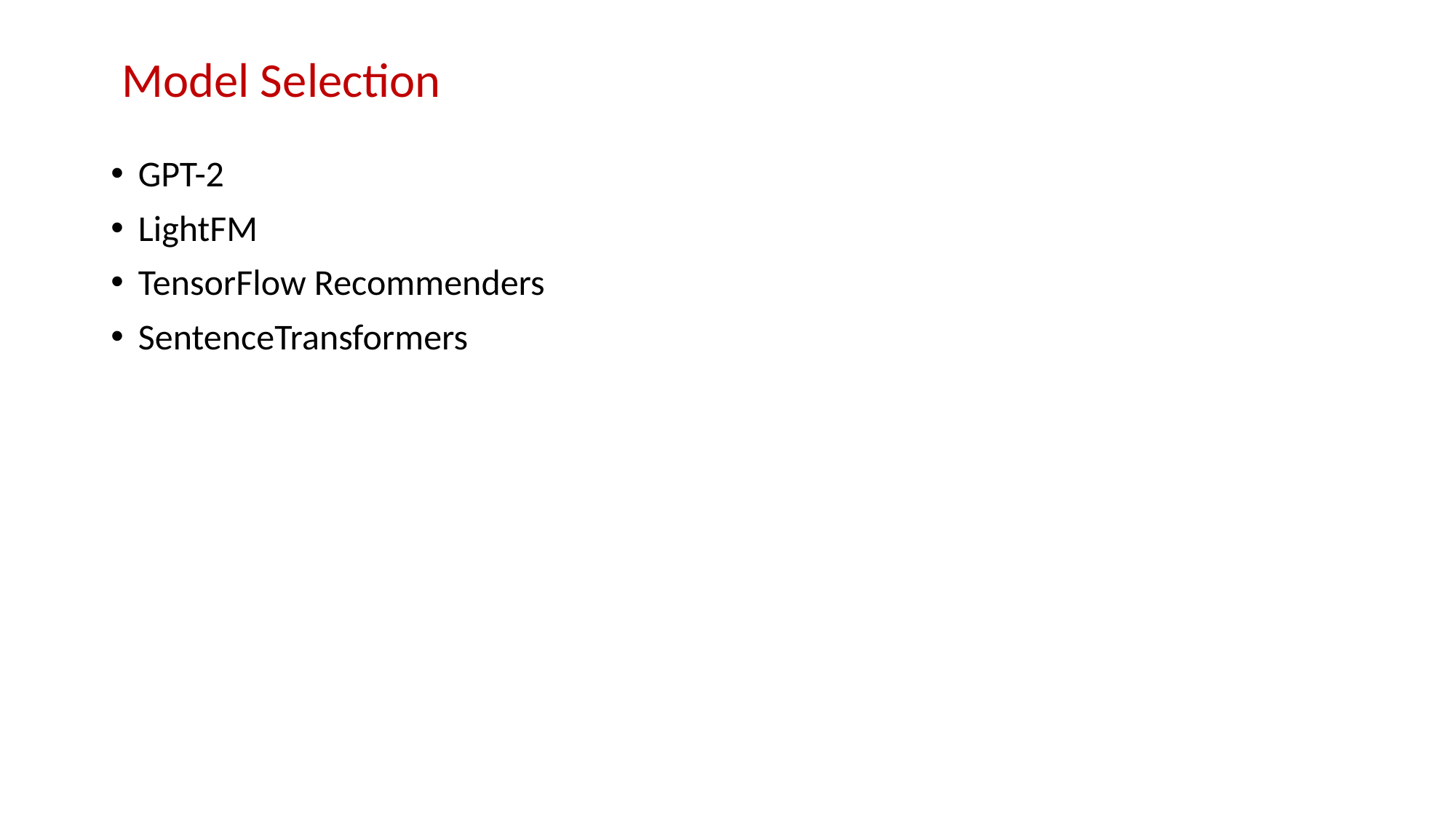

# Model Selection
GPT-2
LightFM
TensorFlow Recommenders
SentenceTransformers